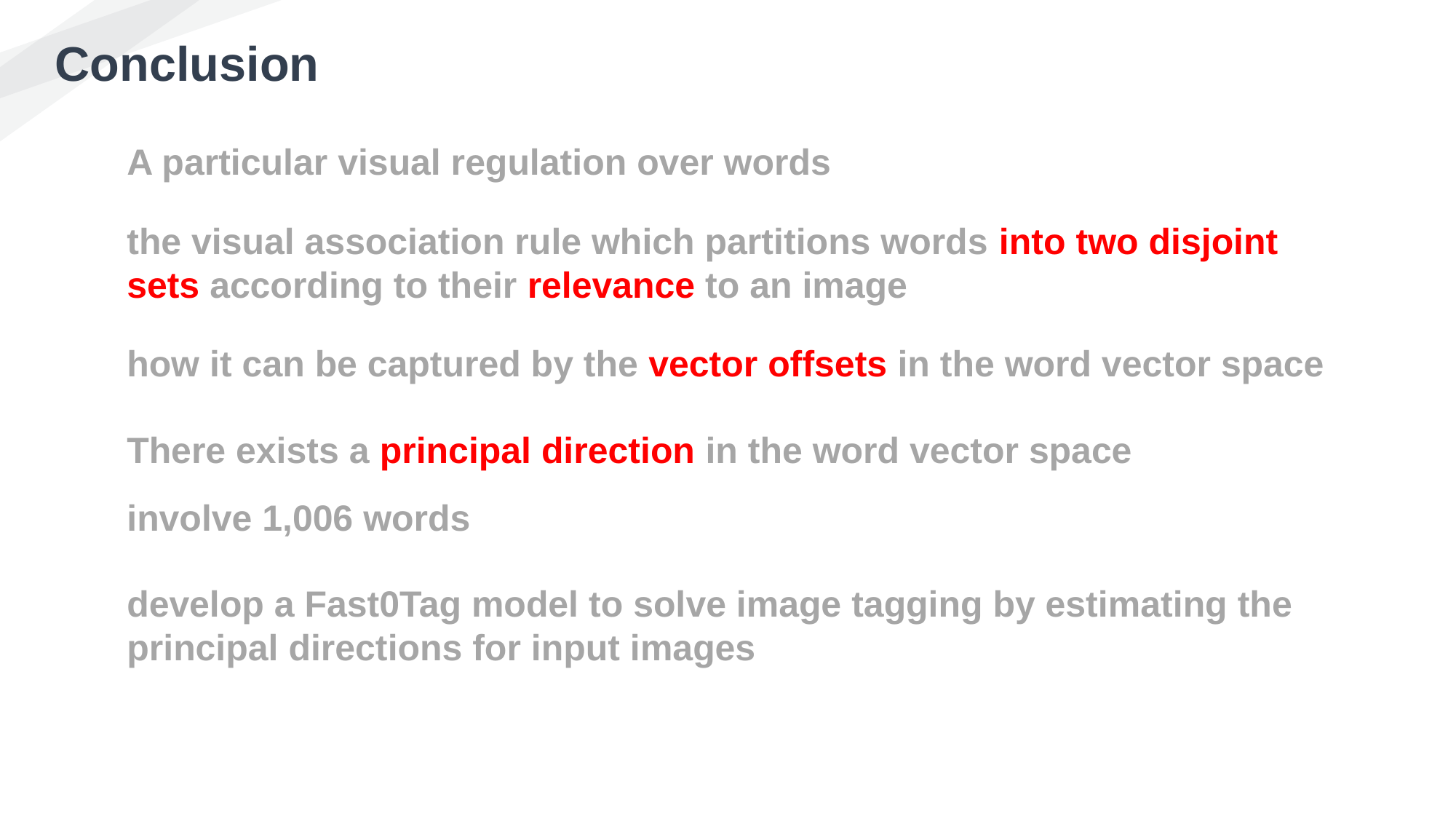

Conclusion
A particular visual regulation over words
the visual association rule which partitions words into two disjoint sets according to their relevance to an image
how it can be captured by the vector offsets in the word vector space
There exists a principal direction in the word vector space
involve 1,006 words
develop a Fast0Tag model to solve image tagging by estimating the principal directions for input images